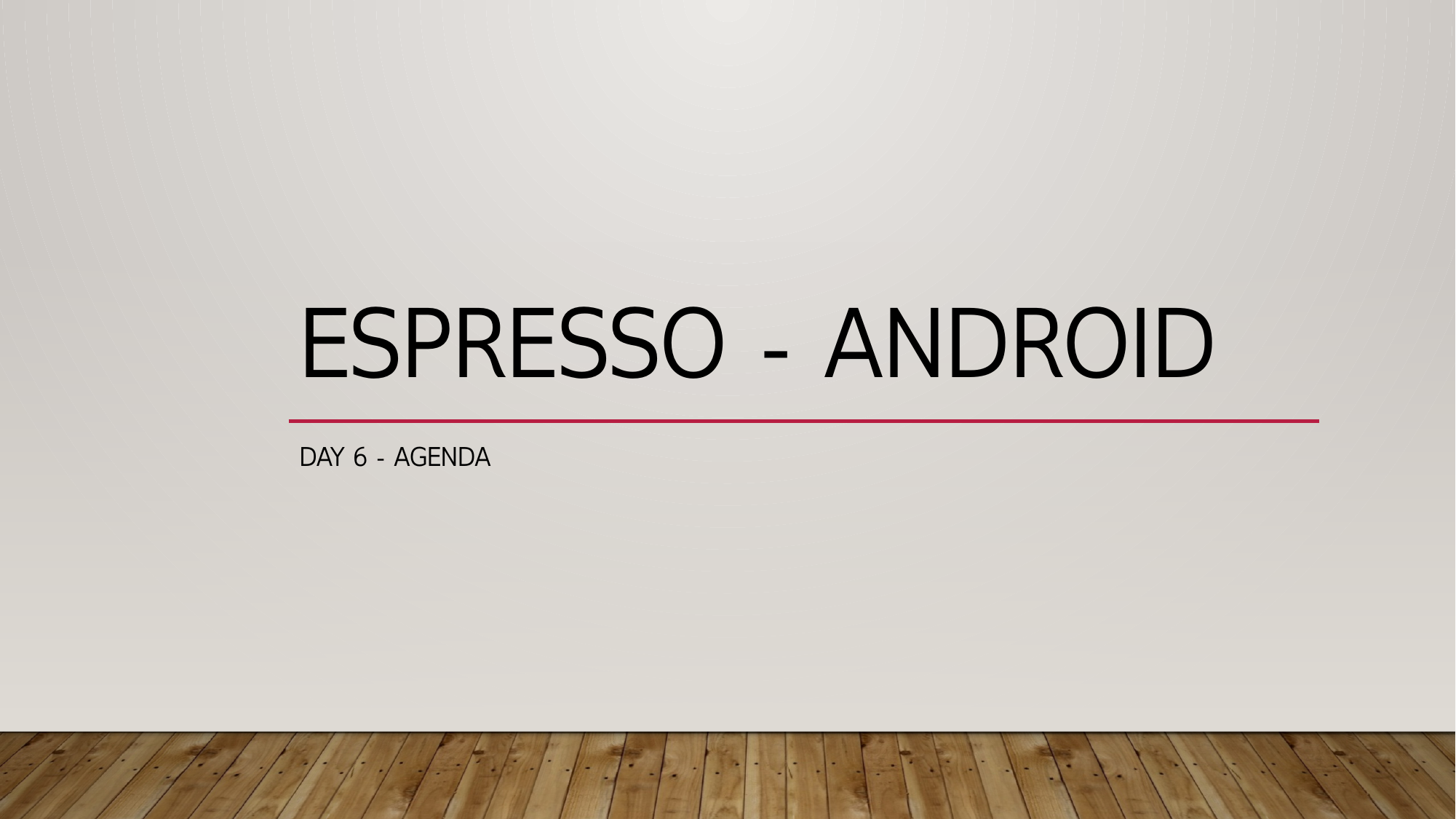

# Espresso - android
Day 6 - agenda